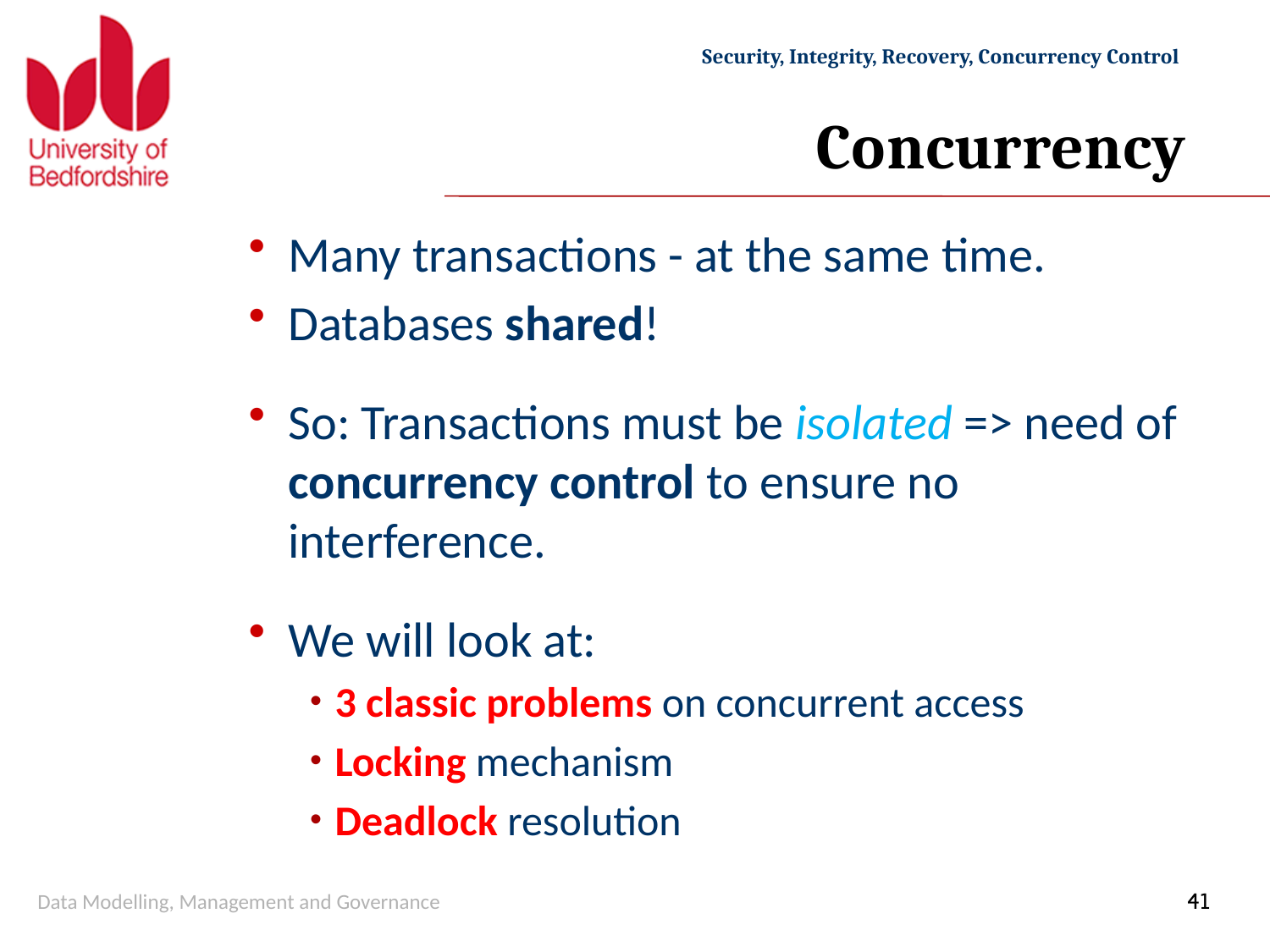

# Concurrency
Many transactions - at the same time.
Databases shared!

So: Transactions must be isolated => need of concurrency control to ensure no interference.

We will look at:
3 classic problems on concurrent access
Locking mechanism
Deadlock resolution

Data Modelling, Management and Governance